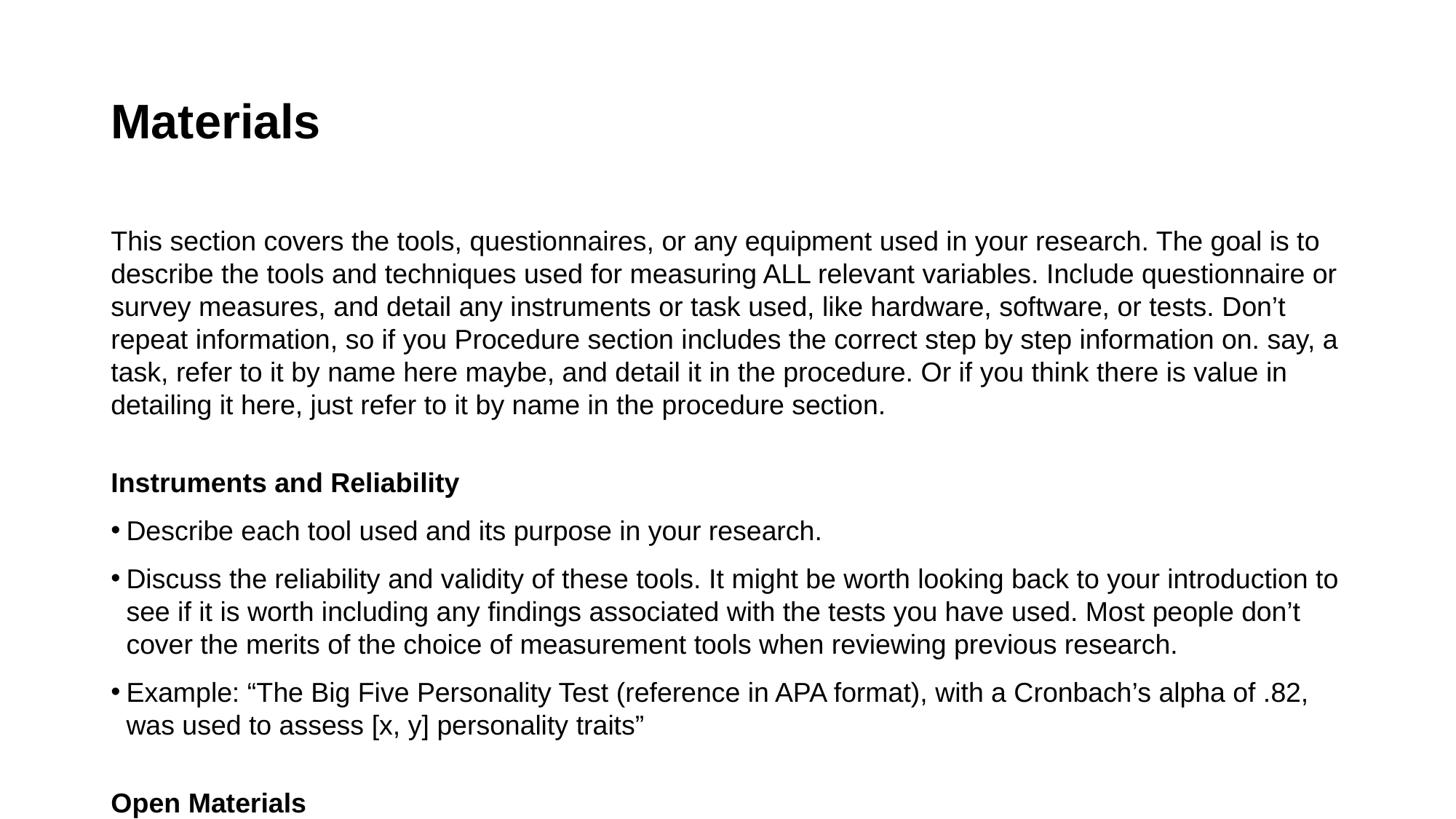

# Materials
This section covers the tools, questionnaires, or any equipment used in your research. The goal is to describe the tools and techniques used for measuring ALL relevant variables. Include questionnaire or survey measures, and detail any instruments or task used, like hardware, software, or tests. Don’t repeat information, so if you Procedure section includes the correct step by step information on. say, a task, refer to it by name here maybe, and detail it in the procedure. Or if you think there is value in detailing it here, just refer to it by name in the procedure section.
Instruments and Reliability
Describe each tool used and its purpose in your research.
Discuss the reliability and validity of these tools. It might be worth looking back to your introduction to see if it is worth including any findings associated with the tests you have used. Most people don’t cover the merits of the choice of measurement tools when reviewing previous research.
Example: “The Big Five Personality Test (reference in APA format), with a Cronbach’s alpha of .82, was used to assess [x, y] personality traits”
Open Materials
Briefly note that detailed discussion on Open Materials is covered in a different section, but highlight their importance in enhancing replicability and transparency of research.
Example: “Details on the questionnaires used, including their full text, are provided in the Open Materials section.”